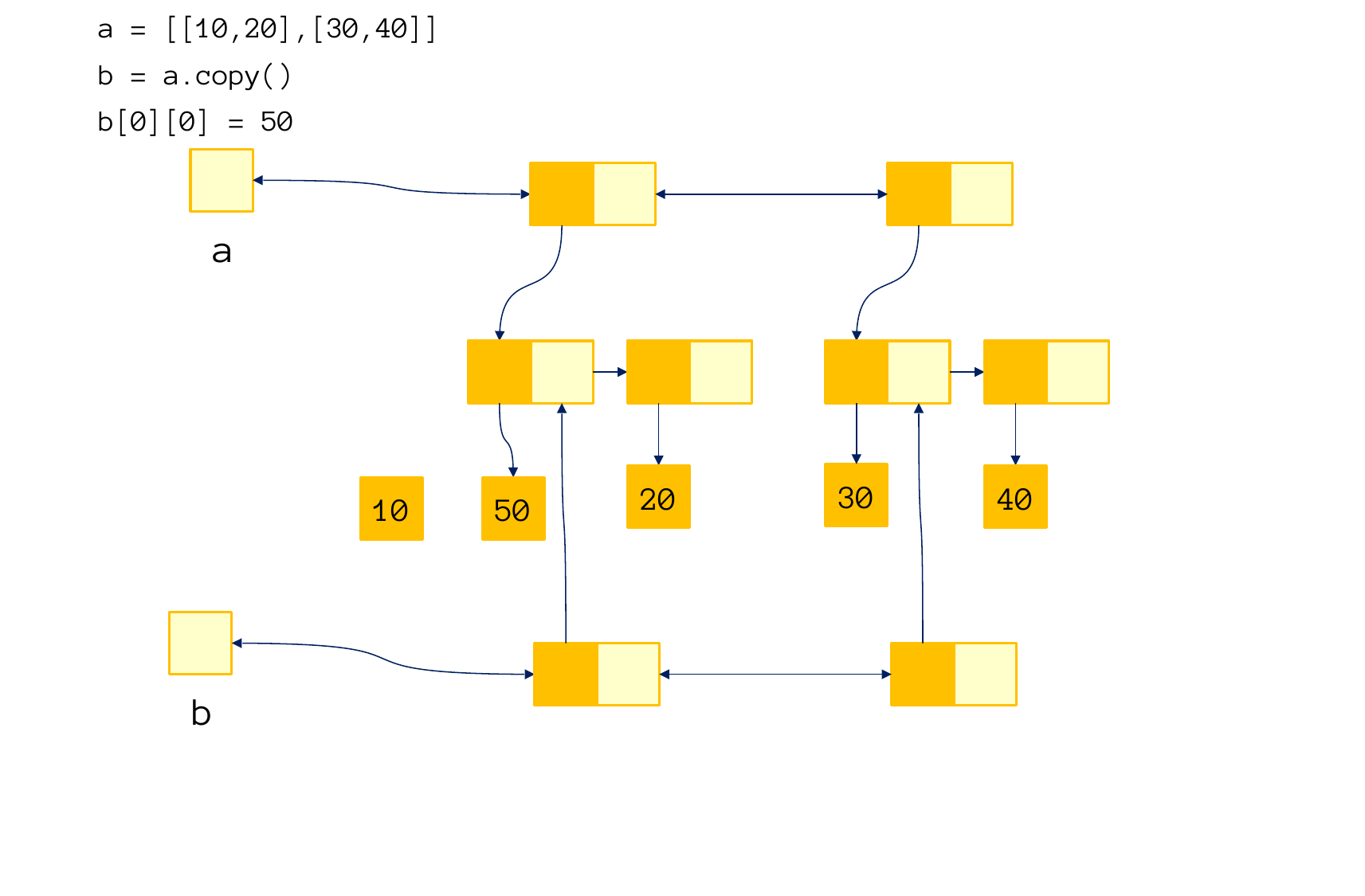

a = [[10,20],[30,40]]
b = a.copy()
b[0][0] = 50

a

30
20
40
10
50

b